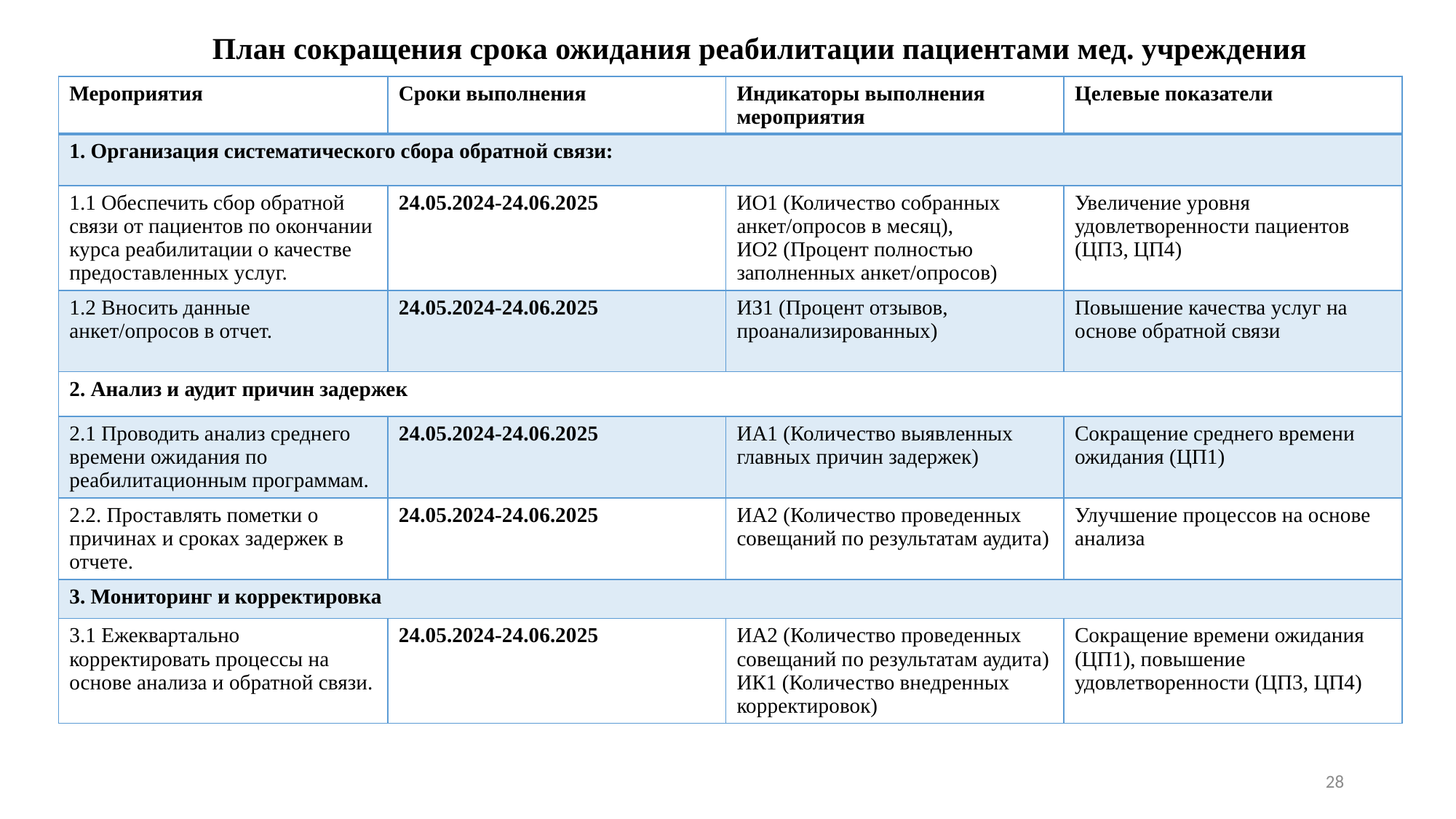

# План сокращения срока ожидания реабилитации пациентами мед. учреждения
| Мероприятия | Сроки выполнения | Индикаторы выполнения мероприятия | Целевые показатели |
| --- | --- | --- | --- |
| 1. Организация систематического сбора обратной связи: |  |  |  |
| 1.1 Обеспечить сбор обратной связи от пациентов по окончании курса реабилитации о качестве предоставленных услуг. | 24.05.2024-24.06.2025 | ИО1 (Количество собранных анкет/опросов в месяц), ИО2 (Процент полностью заполненных анкет/опросов) | Увеличение уровня удовлетворенности пациентов (ЦП3, ЦП4) |
| 1.2 Вносить данные анкет/опросов в отчет. | 24.05.2024-24.06.2025 | ИЗ1 (Процент отзывов, проанализированных) | Повышение качества услуг на основе обратной связи |
| 2. Анализ и аудит причин задержек |  |  |  |
| 2.1 Проводить анализ среднего времени ожидания по реабилитационным программам. | 24.05.2024-24.06.2025 | ИА1 (Количество выявленных главных причин задержек) | Сокращение среднего времени ожидания (ЦП1) |
| 2.2. Проставлять пометки о причинах и сроках задержек в отчете. | 24.05.2024-24.06.2025 | ИА2 (Количество проведенных совещаний по результатам аудита) | Улучшение процессов на основе анализа |
| 3. Мониторинг и корректировка |  |  |  |
| 3.1 Ежеквартально корректировать процессы на основе анализа и обратной связи. | 24.05.2024-24.06.2025 | ИА2 (Количество проведенных совещаний по результатам аудита) ИК1 (Количество внедренных корректировок) | Сокращение времени ожидания (ЦП1), повышение удовлетворенности (ЦП3, ЦП4) |
28